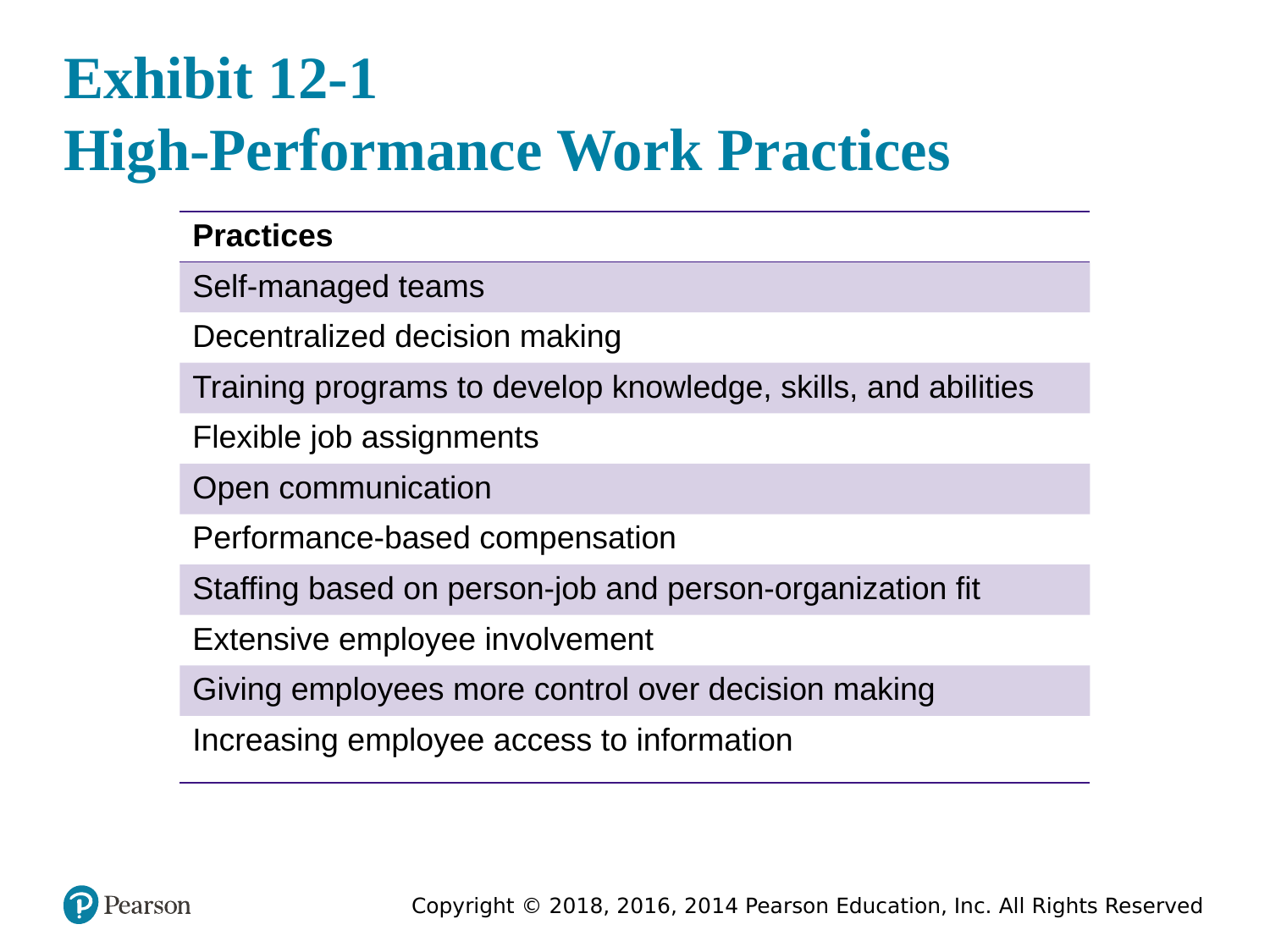

# Exhibit 12-1 High-Performance Work Practices
| Practices |
| --- |
| Self-managed teams |
| Decentralized decision making |
| Training programs to develop knowledge, skills, and abilities |
| Flexible job assignments |
| Open communication |
| Performance-based compensation |
| Staffing based on person-job and person-organization fit |
| Extensive employee involvement |
| Giving employees more control over decision making |
| Increasing employee access to information |